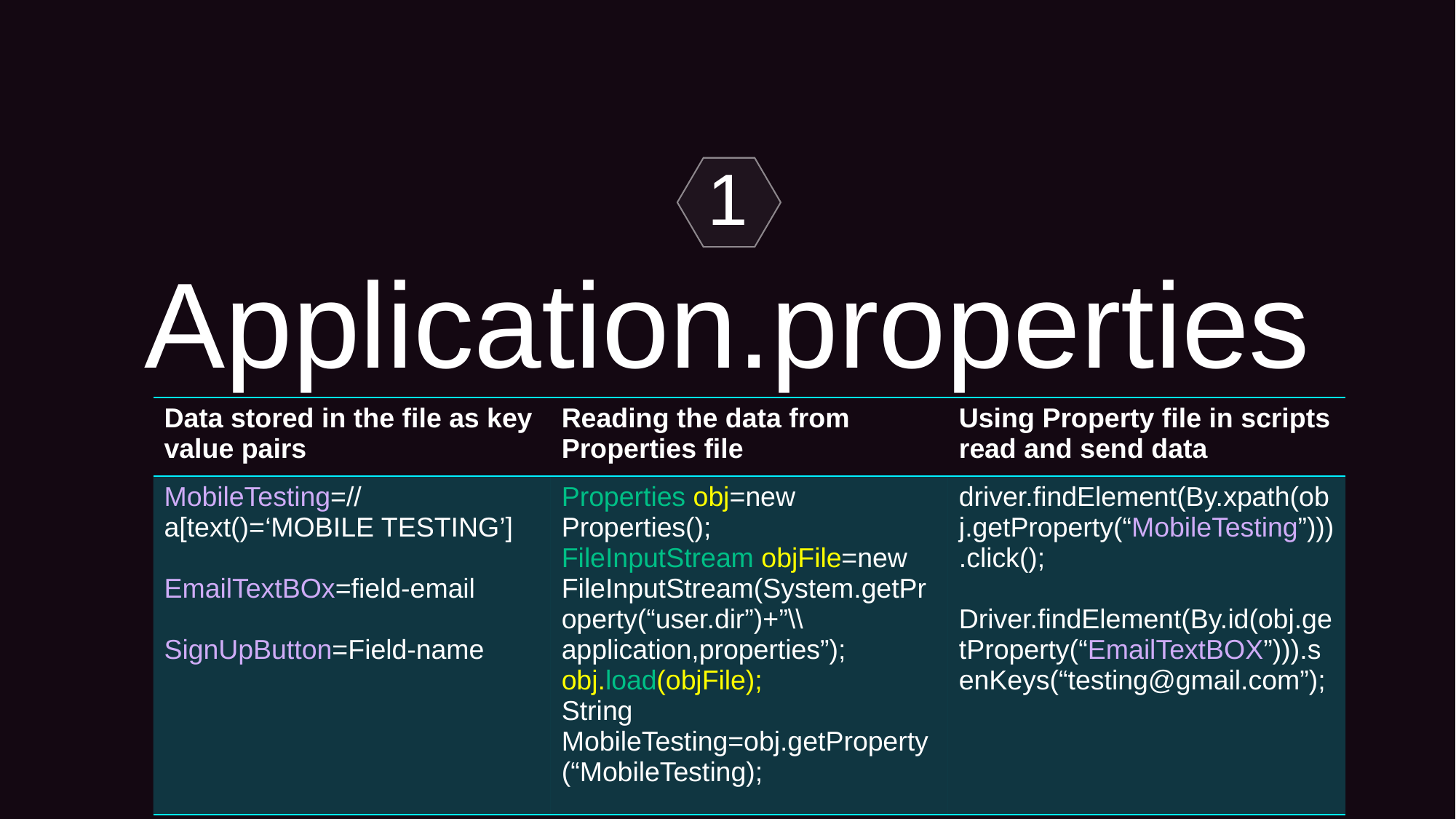

1

Application.properties
| Data stored in the file as key value pairs | Reading the data from Properties file | Using Property file in scripts read and send data |
| --- | --- | --- |
| MobileTesting=//a[text()=‘MOBILE TESTING’] EmailTextBOx=field-email SignUpButton=Field-name | Properties obj=new Properties(); FileInputStream objFile=new FileInputStream(System.getProperty(“user.dir”)+”\\application,properties”); obj.load(objFile); String MobileTesting=obj.getProperty(“MobileTesting); | driver.findElement(By.xpath(obj.getProperty(“MobileTesting”))).click(); Driver.findElement(By.id(obj.getProperty(“EmailTextBOX”))).senKeys(“testing@gmail.com”); |